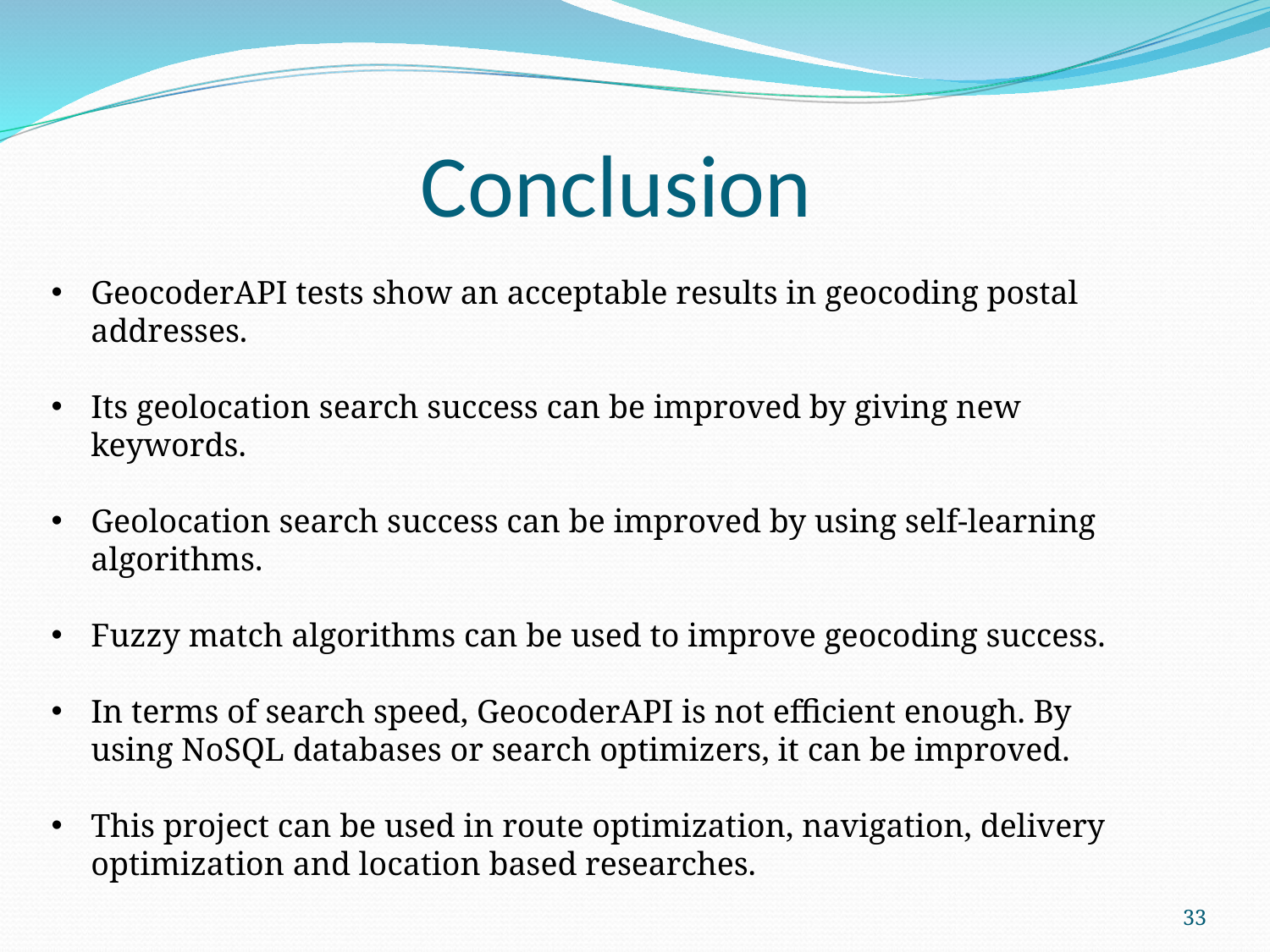

Conclusion
GeocoderAPI tests show an acceptable results in geocoding postal addresses.

Its geolocation search success can be improved by giving new keywords.

Geolocation search success can be improved by using self-learning algorithms.

Fuzzy match algorithms can be used to improve geocoding success.

In terms of search speed, GeocoderAPI is not efficient enough. By using NoSQL databases or search optimizers, it can be improved.

This project can be used in route optimization, navigation, delivery optimization and location based researches.

33